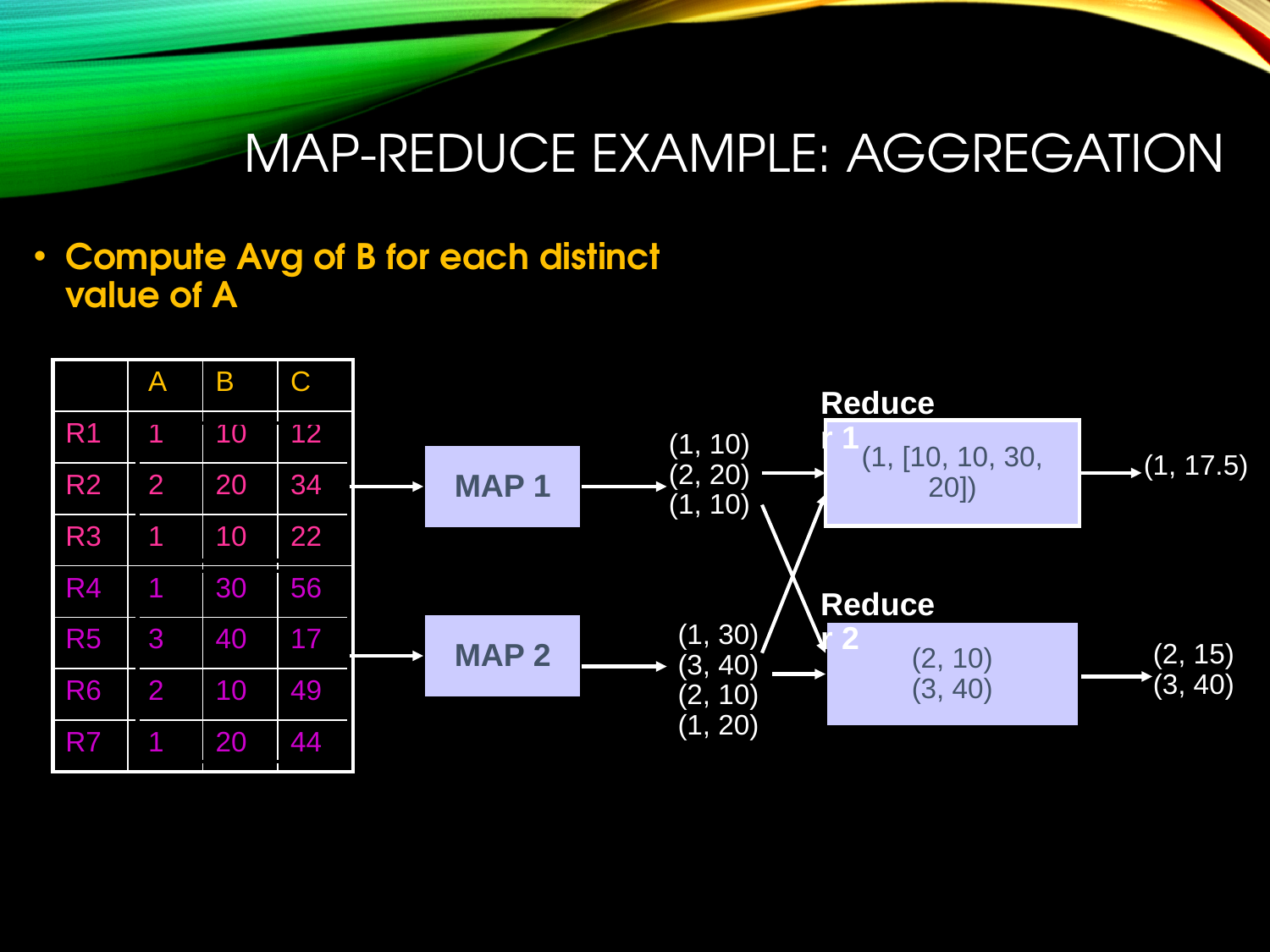

# MAP-REDUCE EXAMPLE: AGGREGATION
Compute Avg of B for each distinct value of A

|  | A | B | C |
| --- | --- | --- | --- |
| R1 | 1 | 10 | 12 |
| R2 | 2 | 20 | 34 |
| R3 | 1 | 10 | 22 |
| R4 | 1 | 30 | 56 |
| R5 | 3 | 40 | 17 |
| R6 | 2 | 10 | 49 |
| R7 | 1 | 20 | 44 |
Reducer 1
(1, [10, 10, 30, 20])
Reducer 2
(2, 10)
(3, 40)

(1, 10)
(2, 20)
(1, 10)
MAP 1
MAP 2
(1, 30)
(3, 40)
(2, 10)
(1, 20)
(1, 17.5)
(2, 15)
(3, 40)